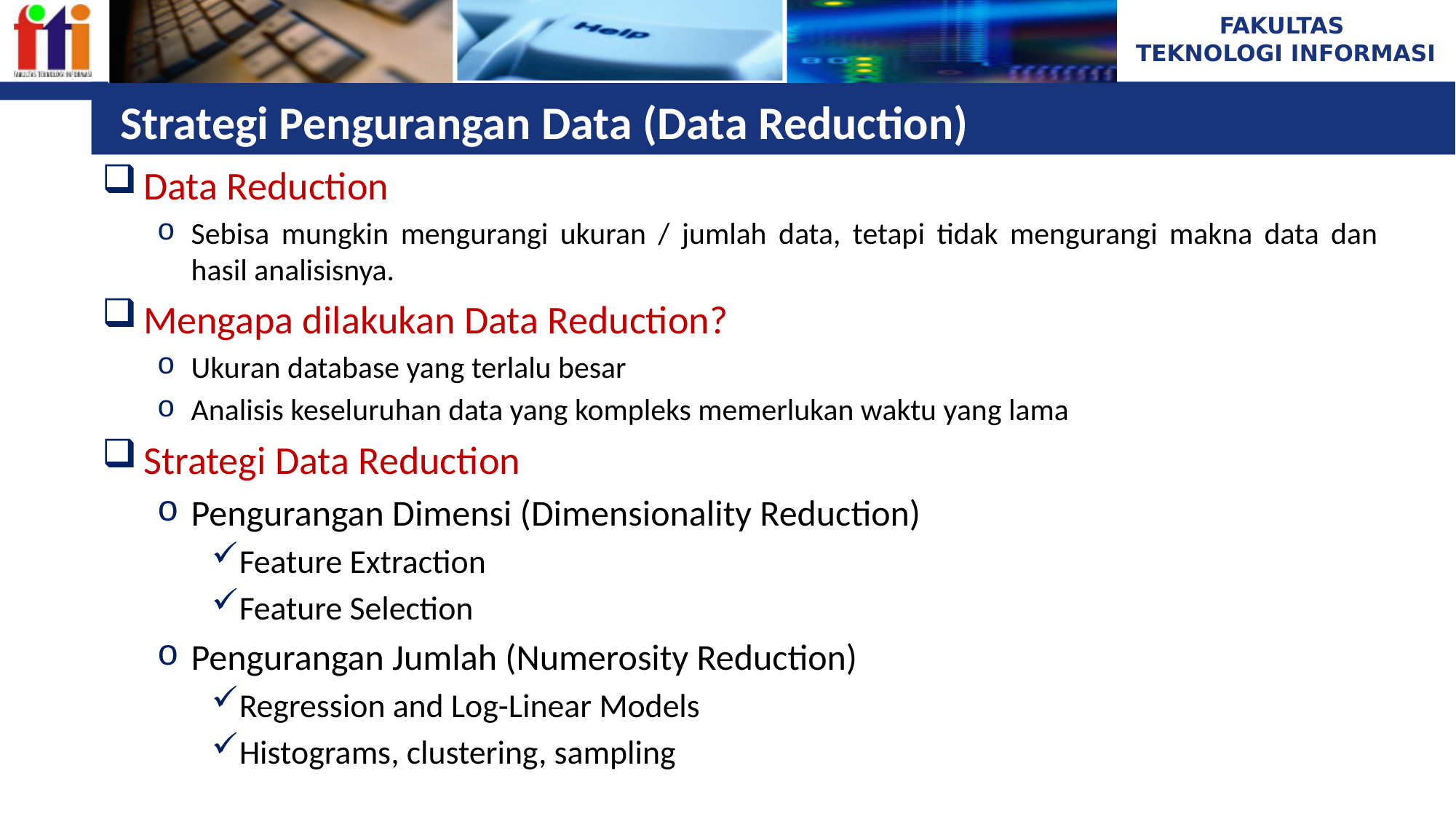

# Strategi Pengurangan Data (Data Reduction)
Data Reduction
Sebisa mungkin mengurangi ukuran / jumlah data, tetapi tidak mengurangi makna data dan hasil analisisnya.
Mengapa dilakukan Data Reduction?
Ukuran database yang terlalu besar
Analisis keseluruhan data yang kompleks memerlukan waktu yang lama
Strategi Data Reduction
Pengurangan Dimensi (Dimensionality Reduction)
Feature Extraction
Feature Selection
Pengurangan Jumlah (Numerosity Reduction)
Regression and Log-Linear Models
Histograms, clustering, sampling